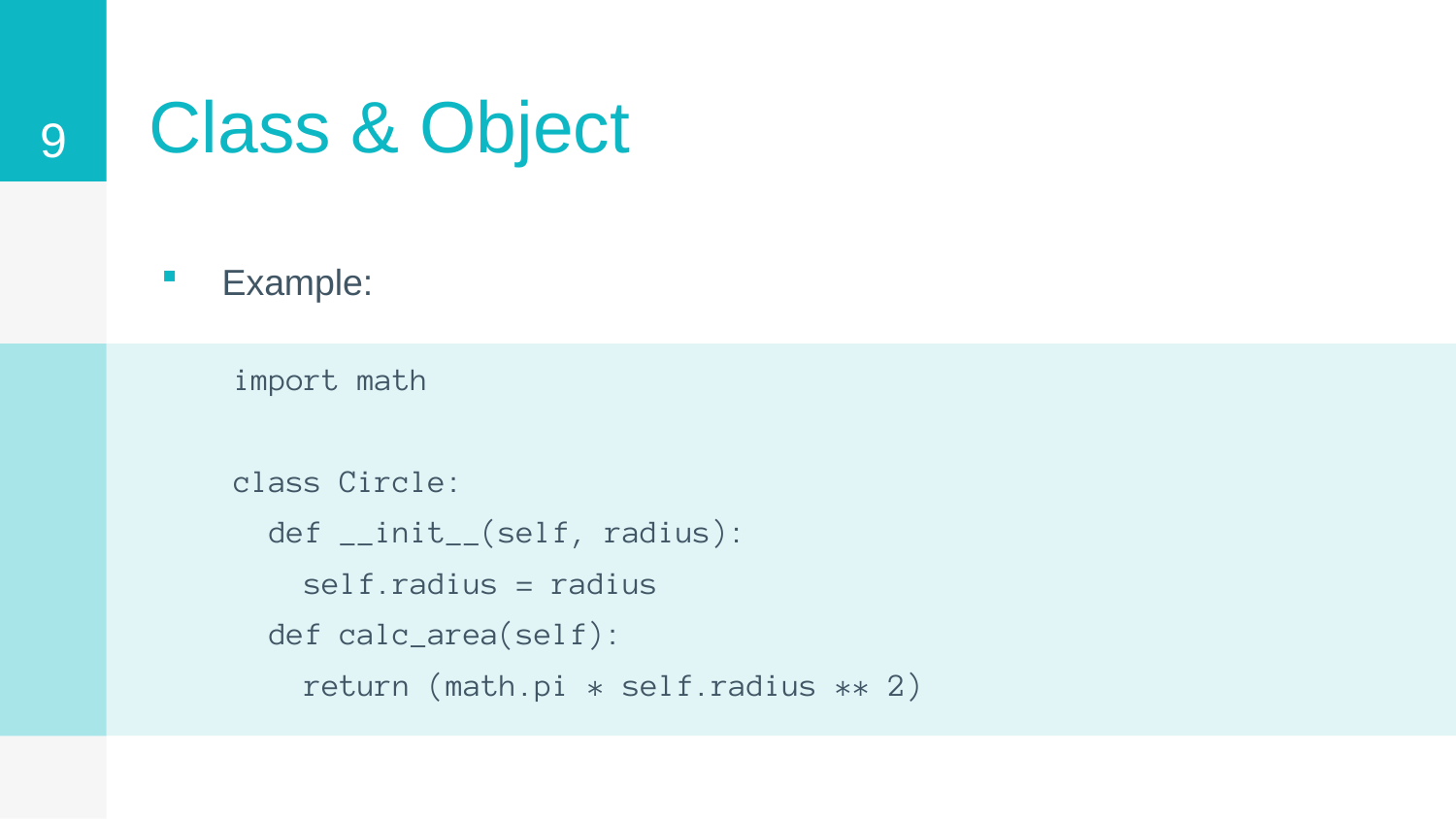

9
# Class & Object
Example:
import math

class Circle:
  def __init__(self, radius):
    self.radius = radius
  def calc_area(self):
    return (math.pi * self.radius ** 2)